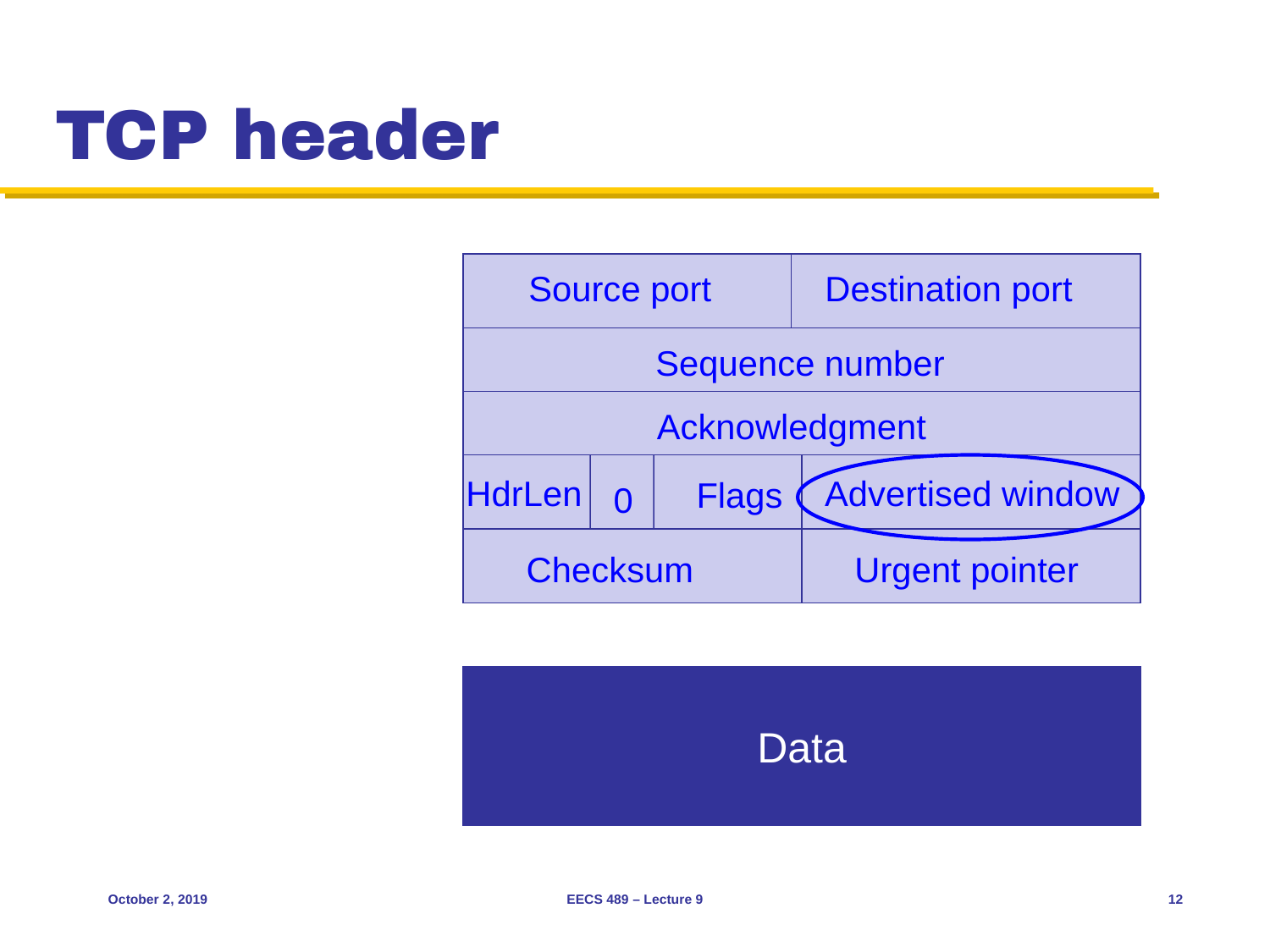

# TCP header

Source port
Destination port

Sequence number

Acknowledgment

Advertised window
HdrLen
Flags
0

Checksum
Urgent pointer
Data
October 2, 2019
EECS 489 – Lecture 9
12